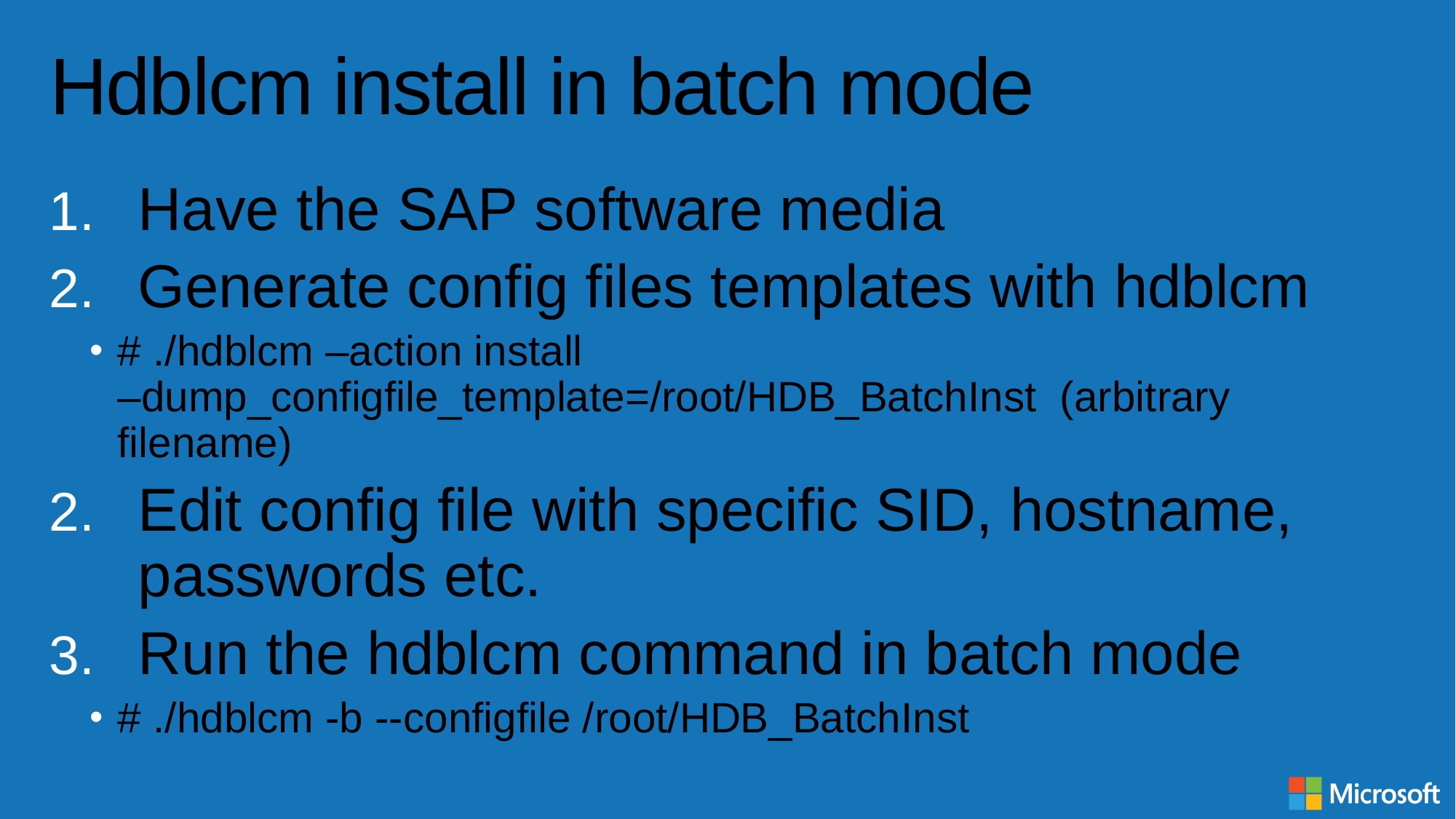

# Hdblcm install in batch mode
Have the SAP software media
Generate config files templates with hdblcm
# ./hdblcm –action install –dump_configfile_template=/root/HDB_BatchInst  (arbitrary filename)
Edit config file with specific SID, hostname, passwords etc.
Run the hdblcm command in batch mode
# ./hdblcm -b --configfile /root/HDB_BatchInst